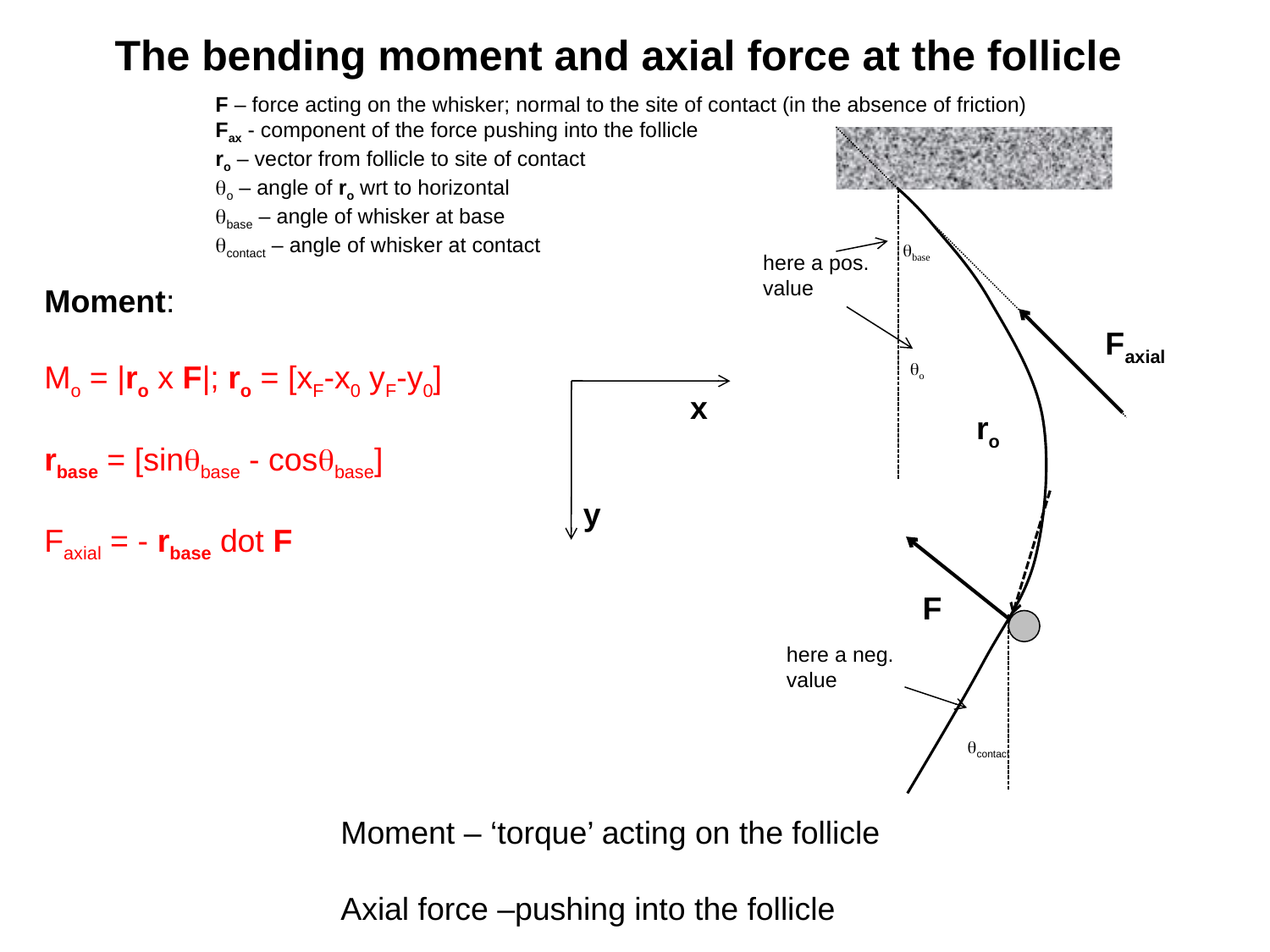

The bending moment and axial force at the follicle
F – force acting on the whisker; normal to the site of contact (in the absence of friction)
Fax - component of the force pushing into the follicle
ro – vector from follicle to site of contact
θo – angle of ro wrt to horizontal
θbase – angle of whisker at base
θcontact – angle of whisker at contact

θbase
here a pos.
value
Moment:

Mo = |ro x F|; ro = [xF-x0 yF-y0]

rbase = [sinθbase - cosθbase]

Faxial = - rbase dot F

Faxial
θo
x
ro
y
F
here a neg.
value

Moment – ‘torque’ acting on the follicle

Axial force –pushing into the follicle
θcontact